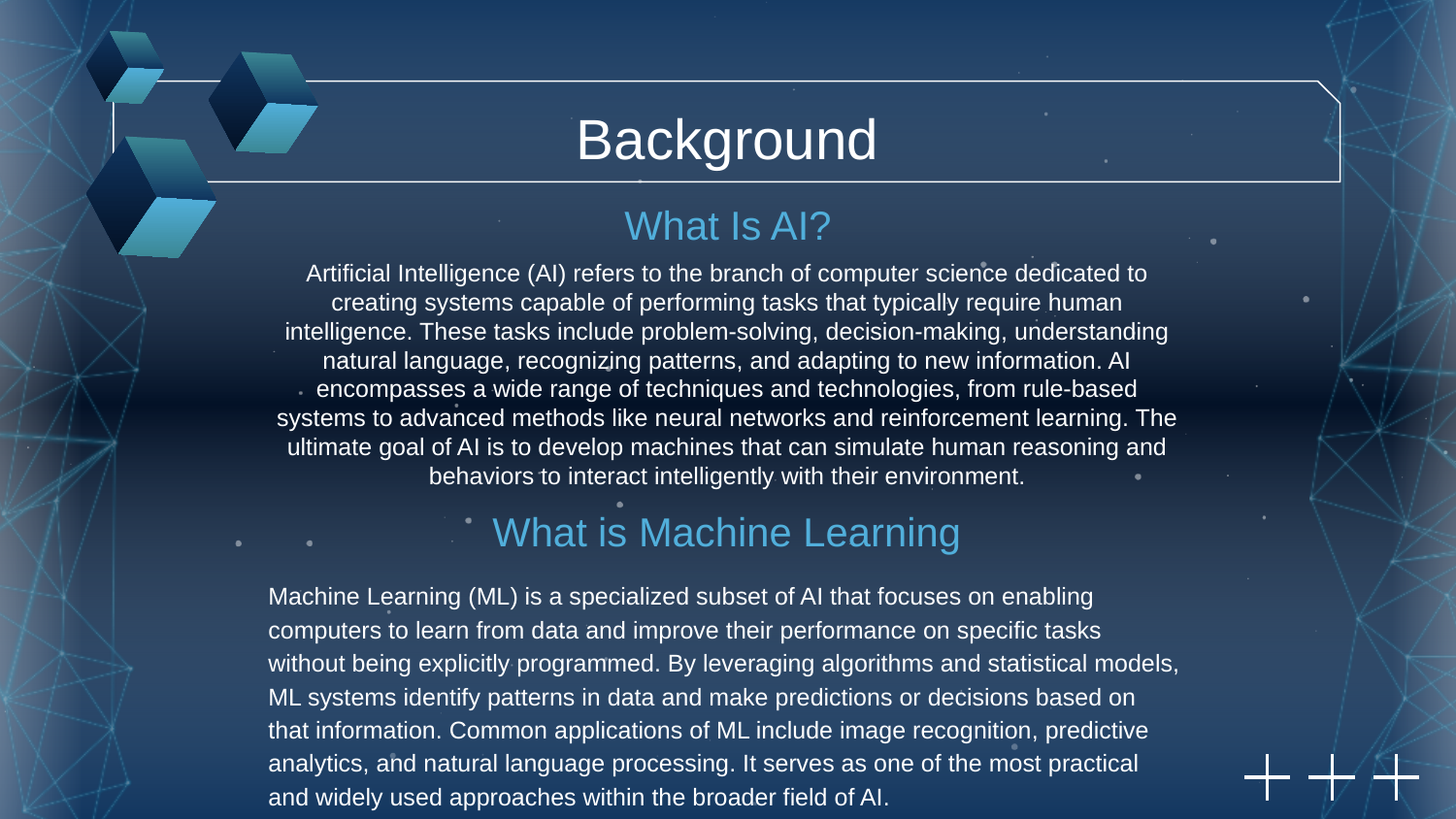

Background

# What Is AI?
Artificial Intelligence (AI) refers to the branch of computer science dedicated to creating systems capable of performing tasks that typically require human intelligence. These tasks include problem-solving, decision-making, understanding natural language, recognizing patterns, and adapting to new information. AI encompasses a wide range of techniques and technologies, from rule-based systems to advanced methods like neural networks and reinforcement learning. The ultimate goal of AI is to develop machines that can simulate human reasoning and behaviors to interact intelligently with their environment.
What is Machine Learning
Machine Learning (ML) is a specialized subset of AI that focuses on enabling computers to learn from data and improve their performance on specific tasks without being explicitly programmed. By leveraging algorithms and statistical models, ML systems identify patterns in data and make predictions or decisions based on that information. Common applications of ML include image recognition, predictive analytics, and natural language processing. It serves as one of the most practical and widely used approaches within the broader field of AI.